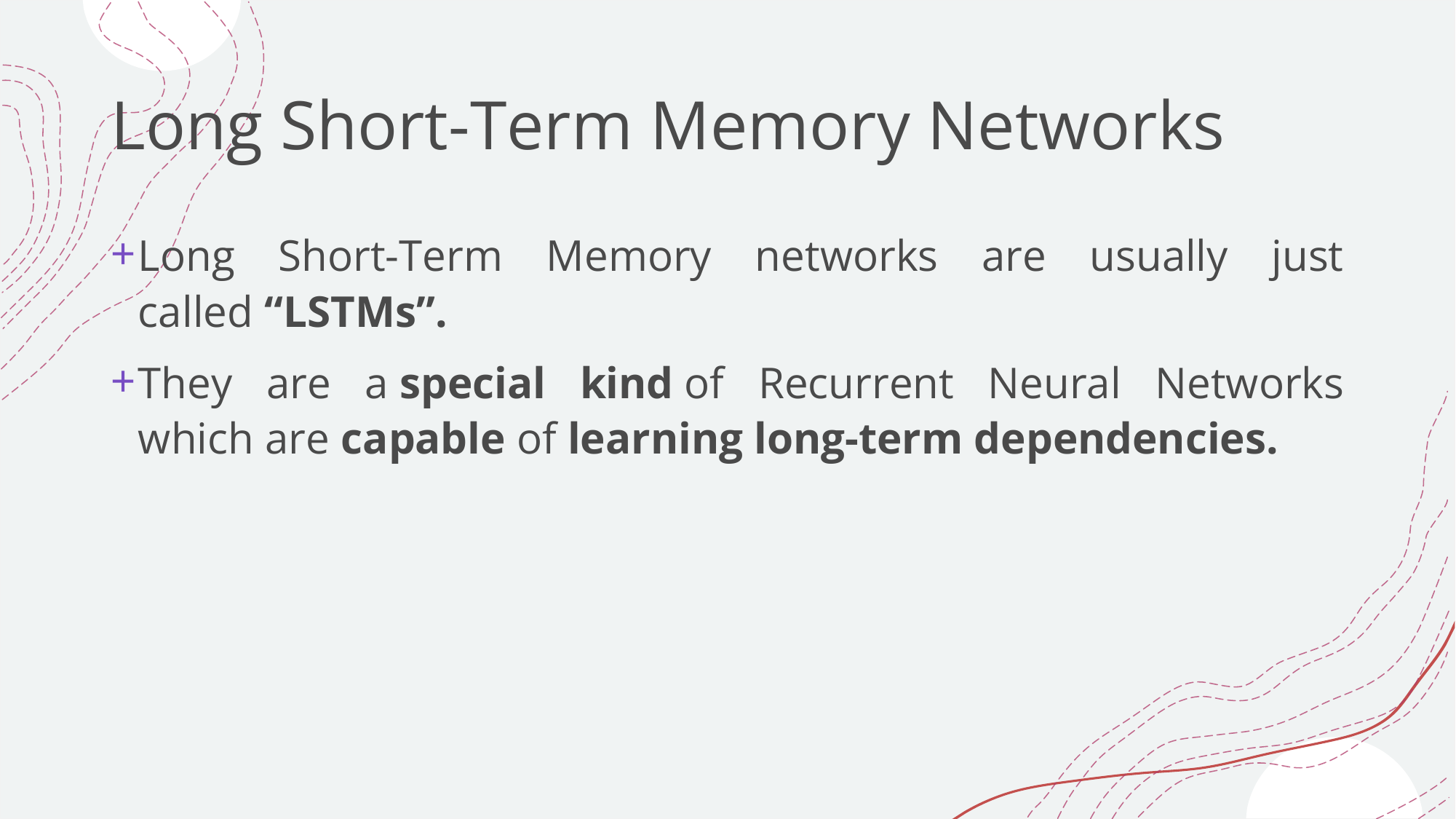

# Long Short-Term Memory Networks
Long Short-Term Memory networks are usually just called “LSTMs”.
They are a special kind of Recurrent Neural Networks which are capable of learning long-term dependencies.